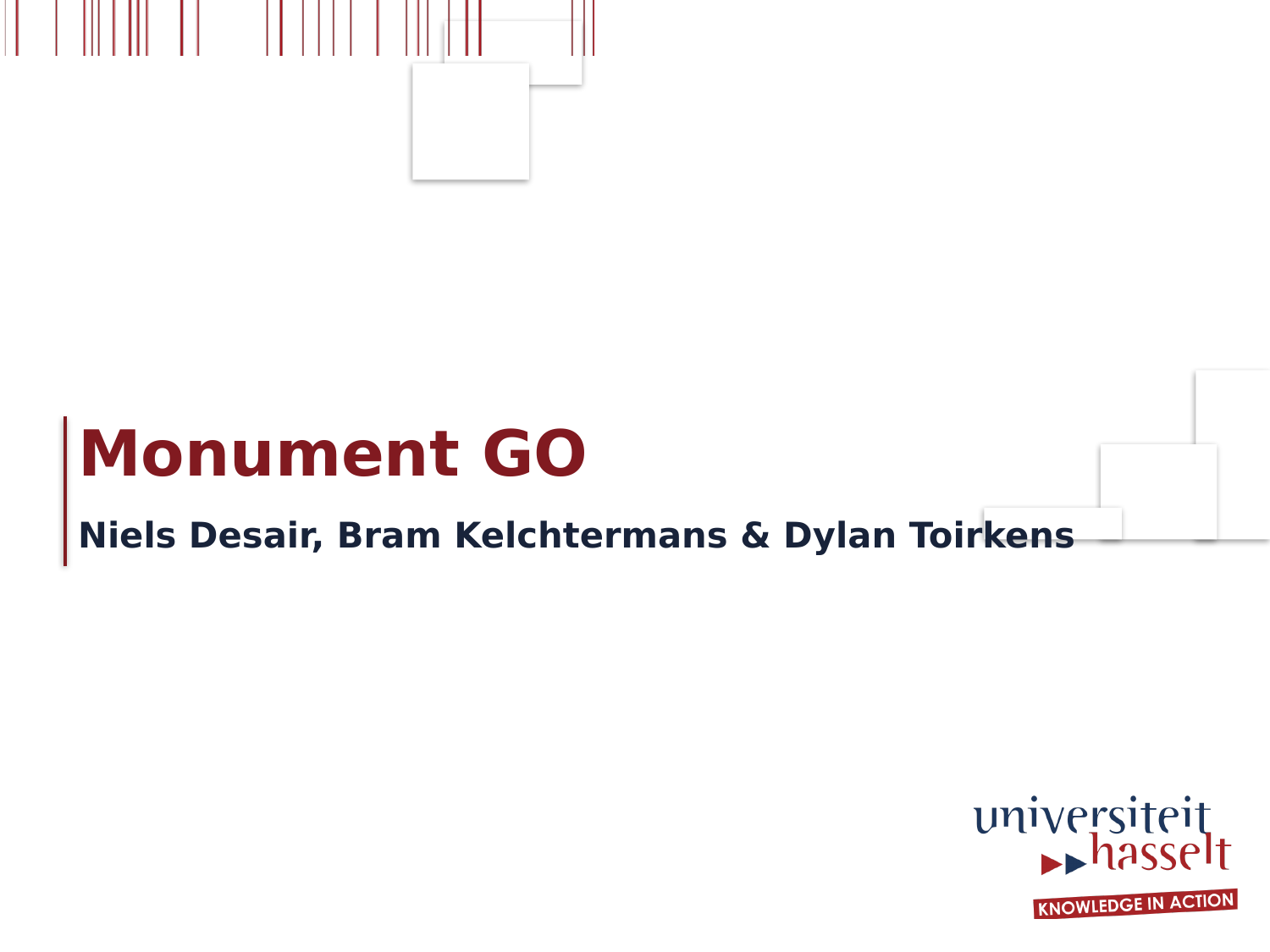

# Monument GO
Niels Desair, Bram Kelchtermans & Dylan Toirkens